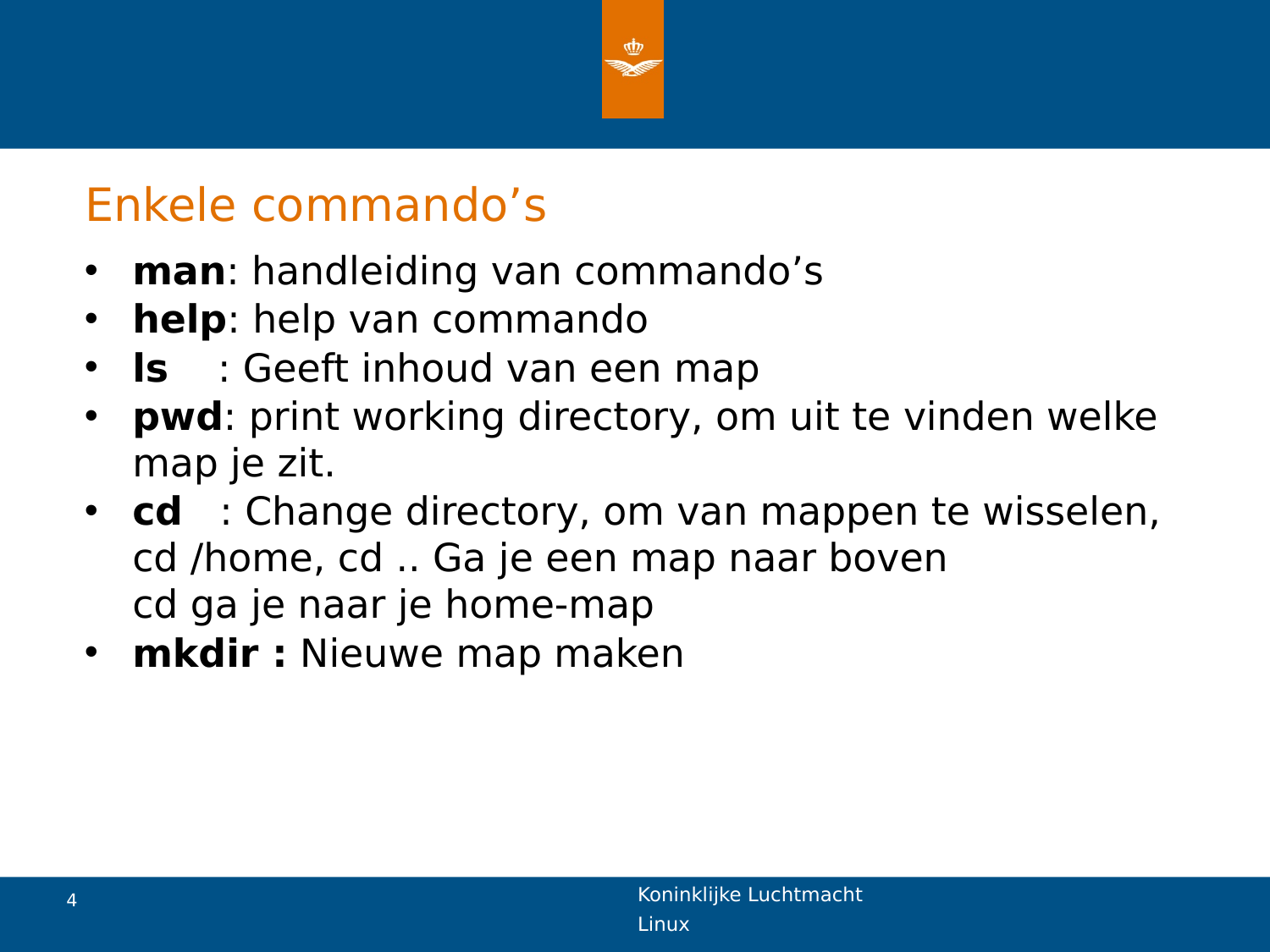

# Enkele commando’s
man: handleiding van commando’s
help: help van commando
ls    : Geeft inhoud van een map
pwd: print working directory, om uit te vinden welke map je zit.
cd   : Change directory, om van mappen te wisselen, cd /home, cd .. Ga je een map naar boven
cd ga je naar je home-map
mkdir : Nieuwe map maken